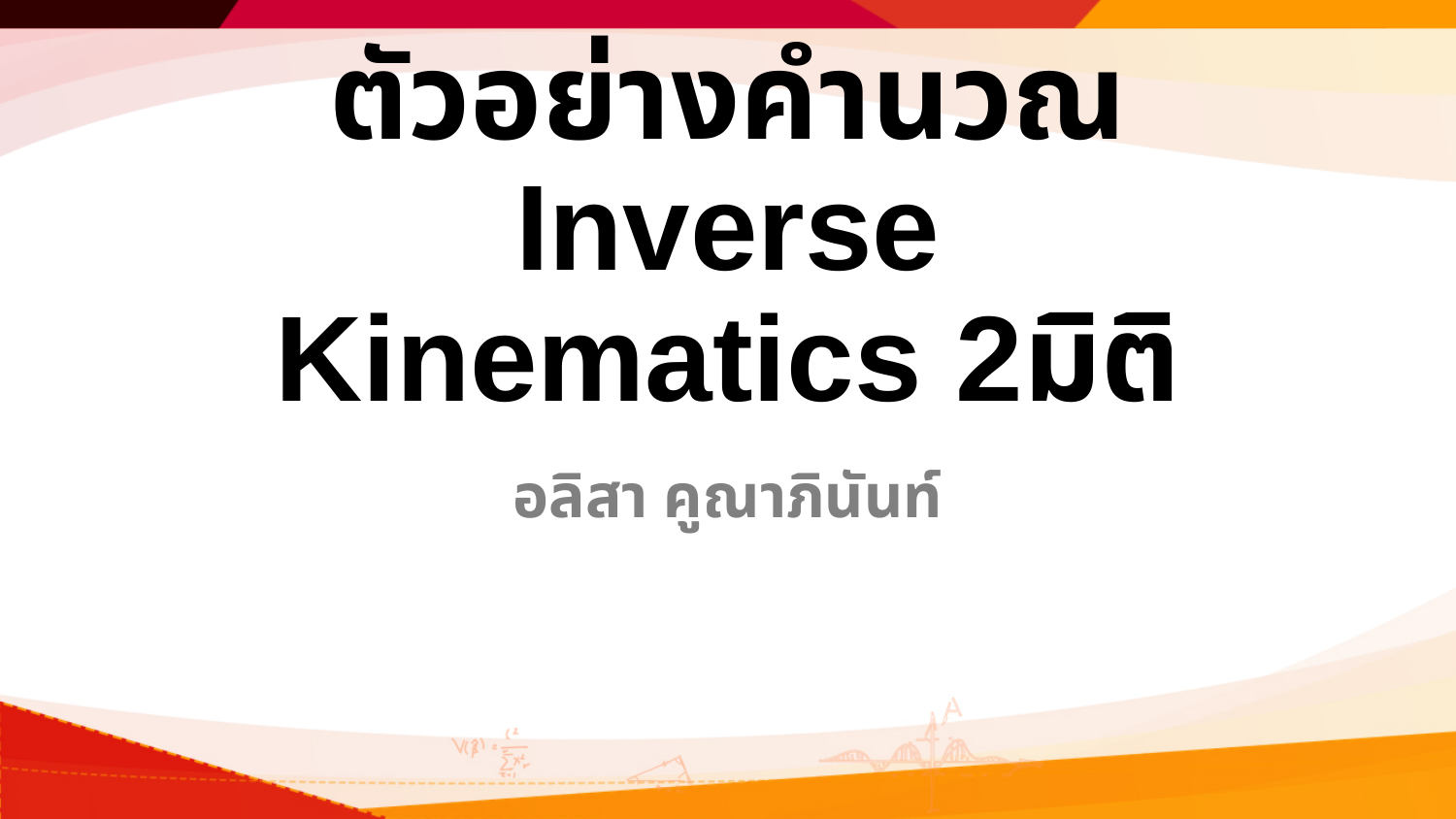

# ตัวอย่างคำนวณ Inverse Kinematics 2มิติ
อลิสา คูณาภินันท์